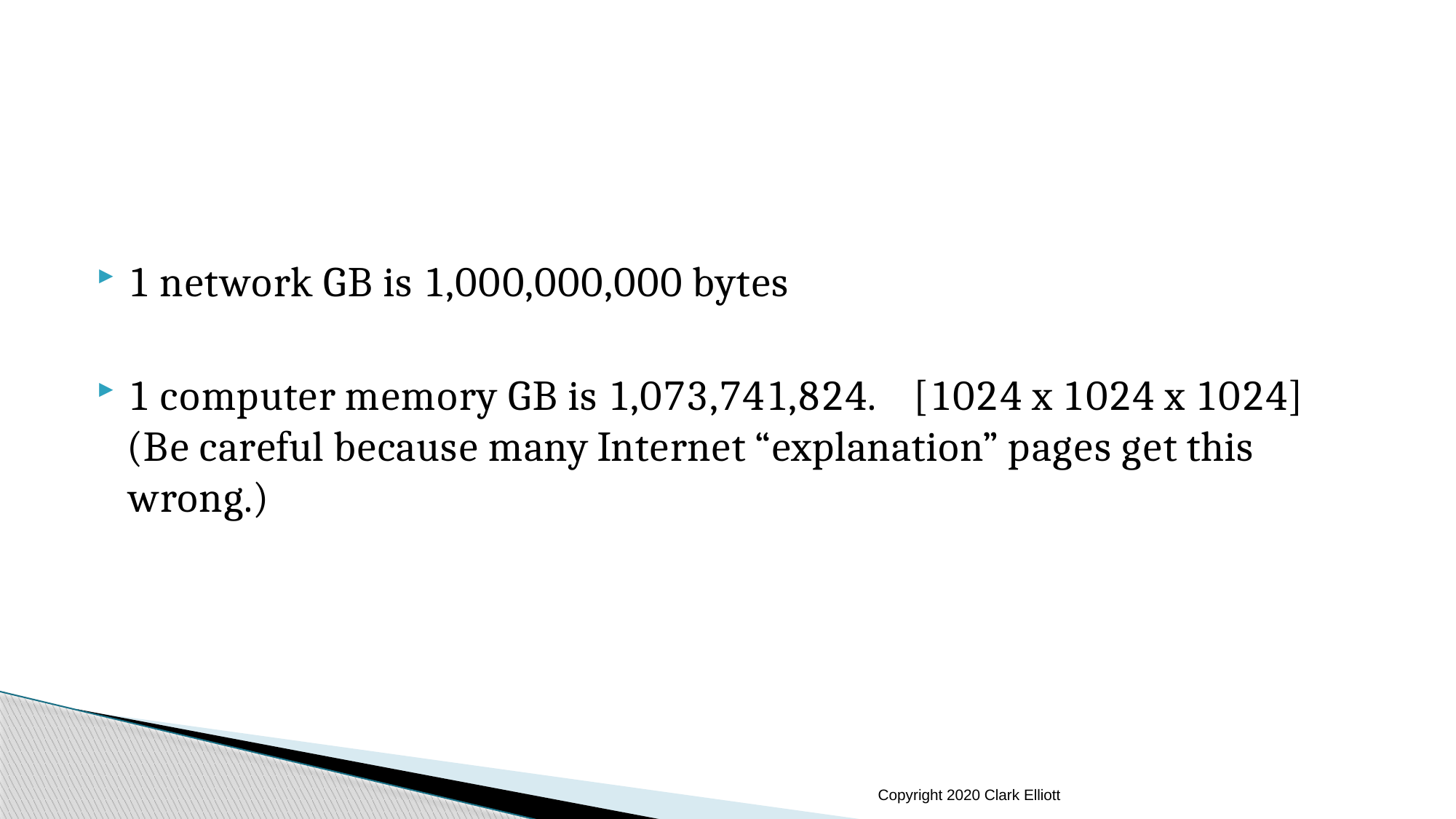

#

1 network GB is 1,000,000,000 bytes

1 computer memory GB is 1,073,741,824.    [1024 x 1024 x 1024] (Be careful because many Internet “explanation” pages get this wrong.)
Copyright 2020 Clark Elliott